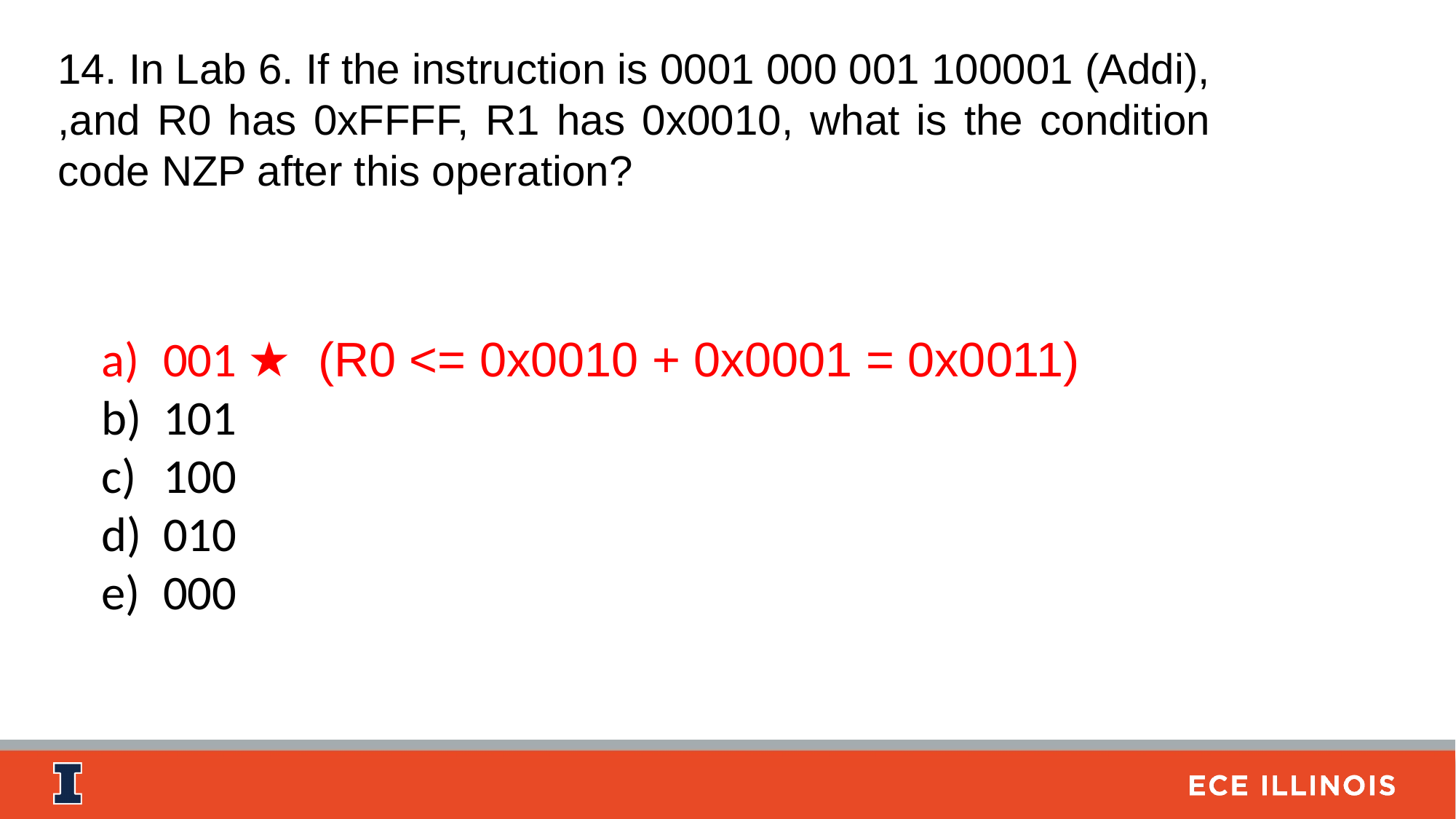

14. In Lab 6. If the instruction is 0001 000 001 100001 (Addi), ,and R0 has 0xFFFF, R1 has 0x0010, what is the condition code NZP after this operation?
001 ★  (R0 <= 0x0010 + 0x0001 = 0x0011)
101
100
010
000